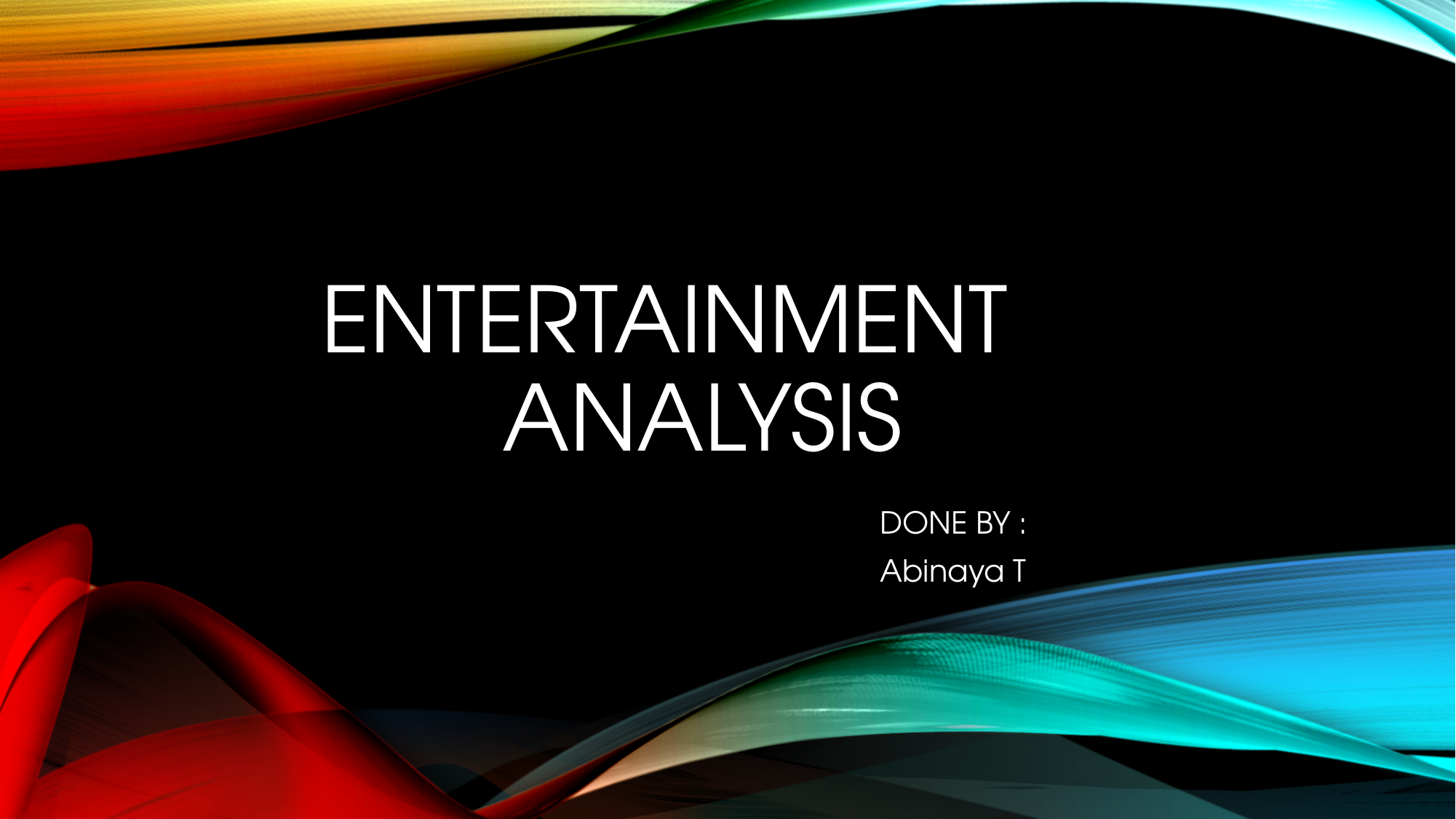

# ENTERTAINMENT ANALYSIS
DONE BY :
Abinaya T